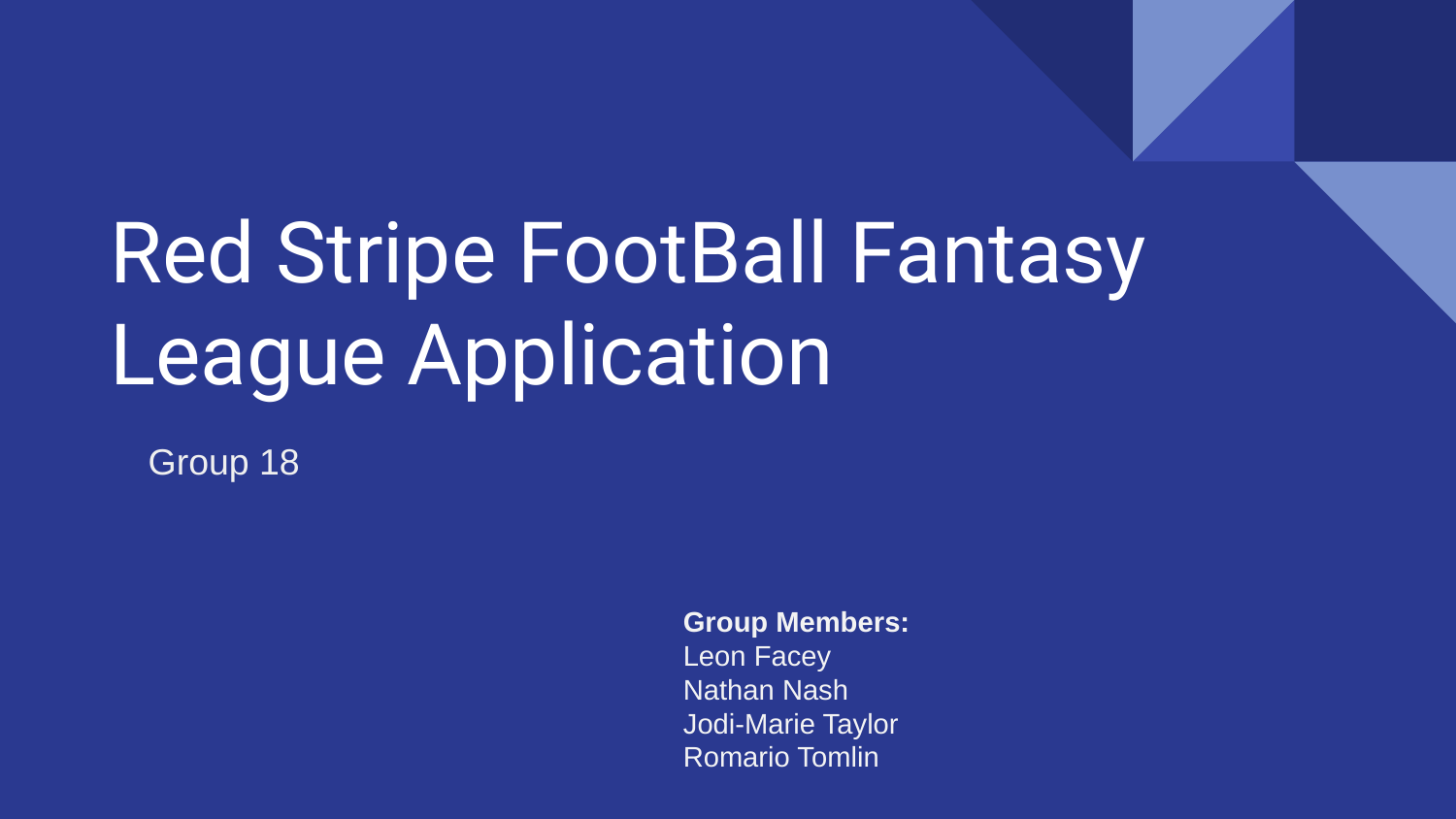

# Red Stripe FootBall Fantasy League Application
Group 18
Group Members:
Leon Facey
Nathan Nash
Jodi-Marie Taylor
Romario Tomlin